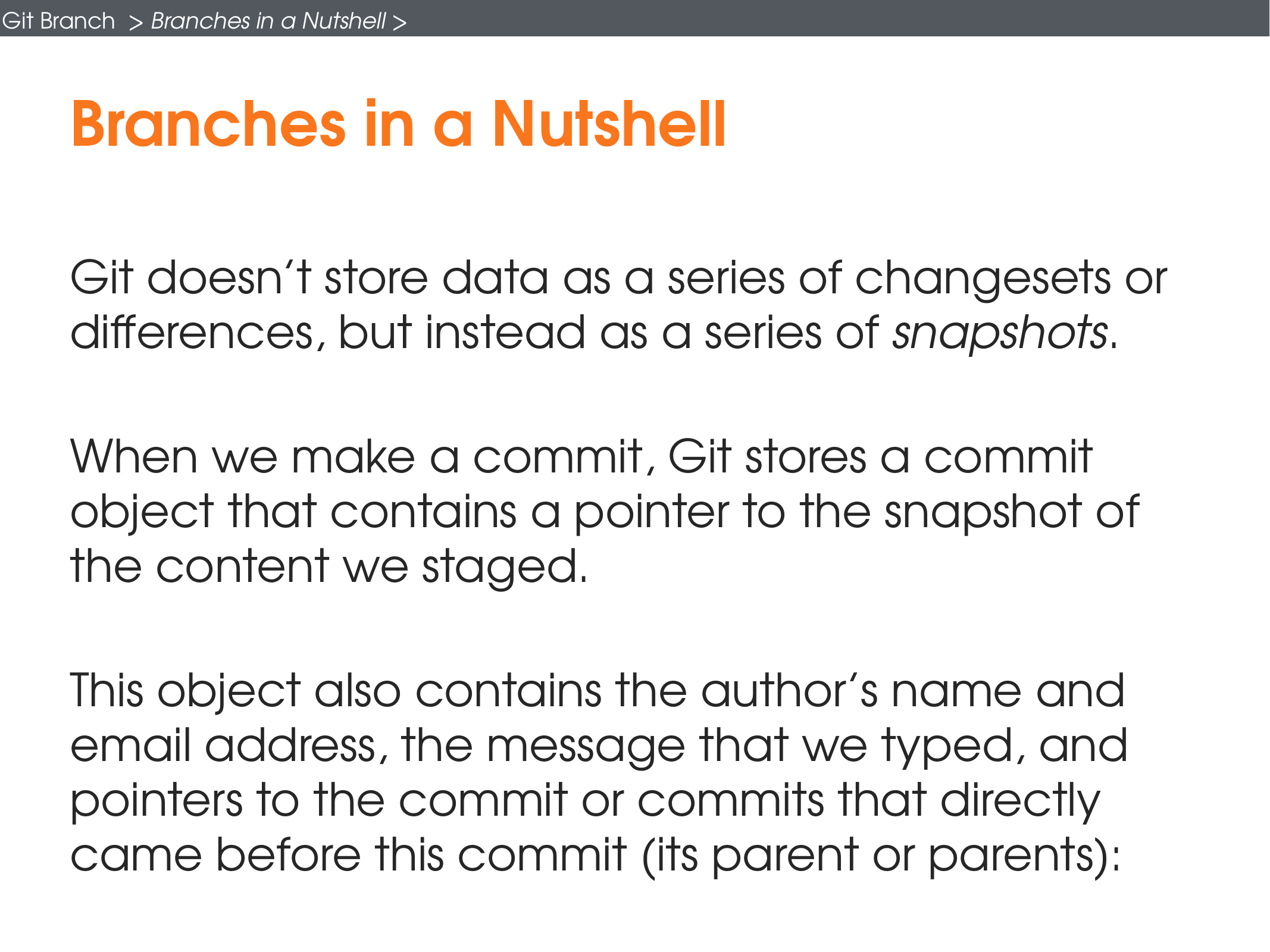

Git Branch  > Branches in a Nutshell >
# Branches in a Nutshell
Git doesn’t store data as a series of changesets or differences, but instead as a series of snapshots.

When we make a commit, Git stores a commit object that contains a pointer to the snapshot of the content we staged.

This object also contains the author’s name and email address, the message that we typed, and pointers to the commit or commits that directly came before this commit (its parent or parents):